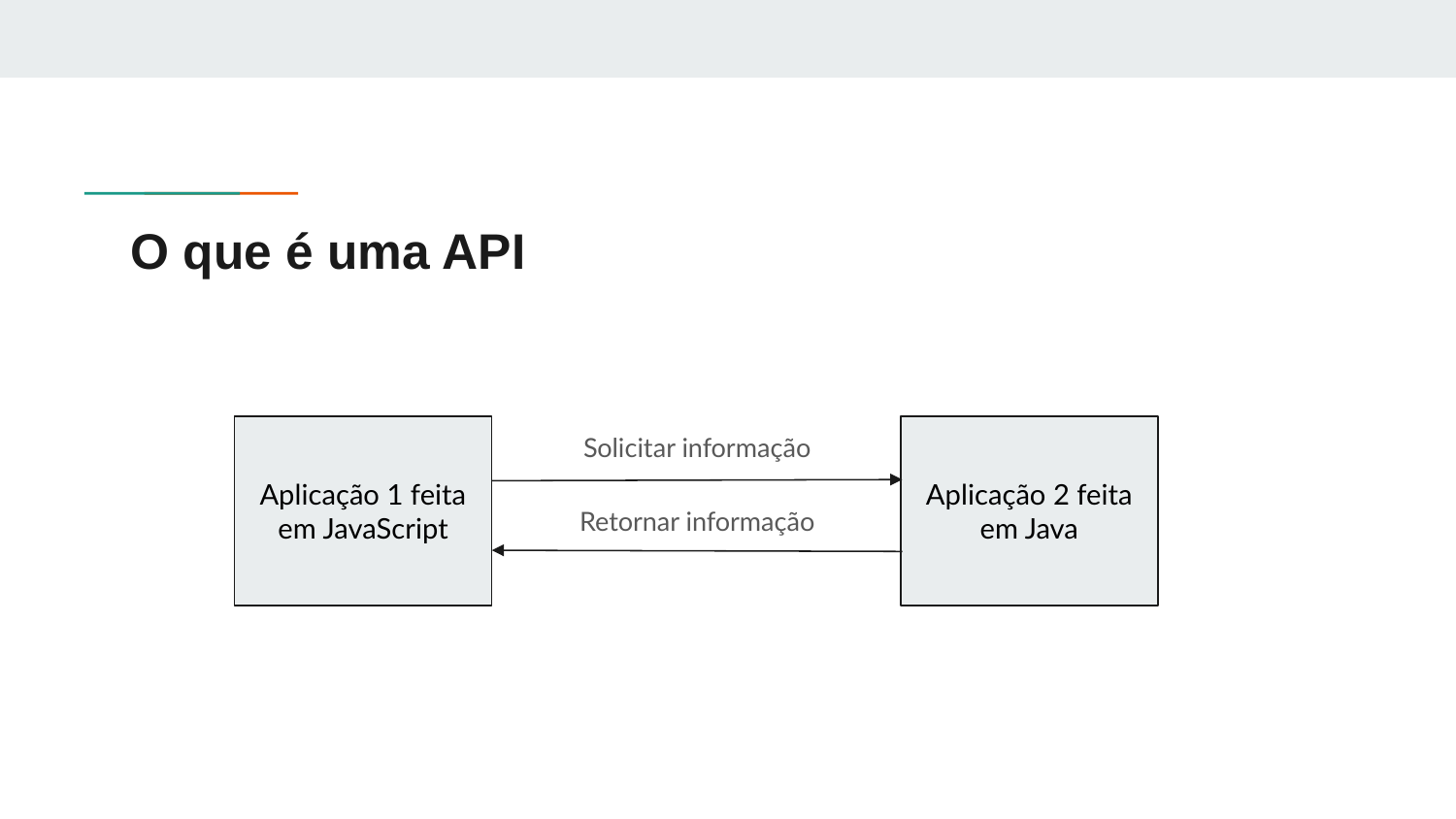

# O que é uma API

Aplicação 1 feita em JavaScript
Solicitar informação
Aplicação 2 feita em Java
Retornar informação